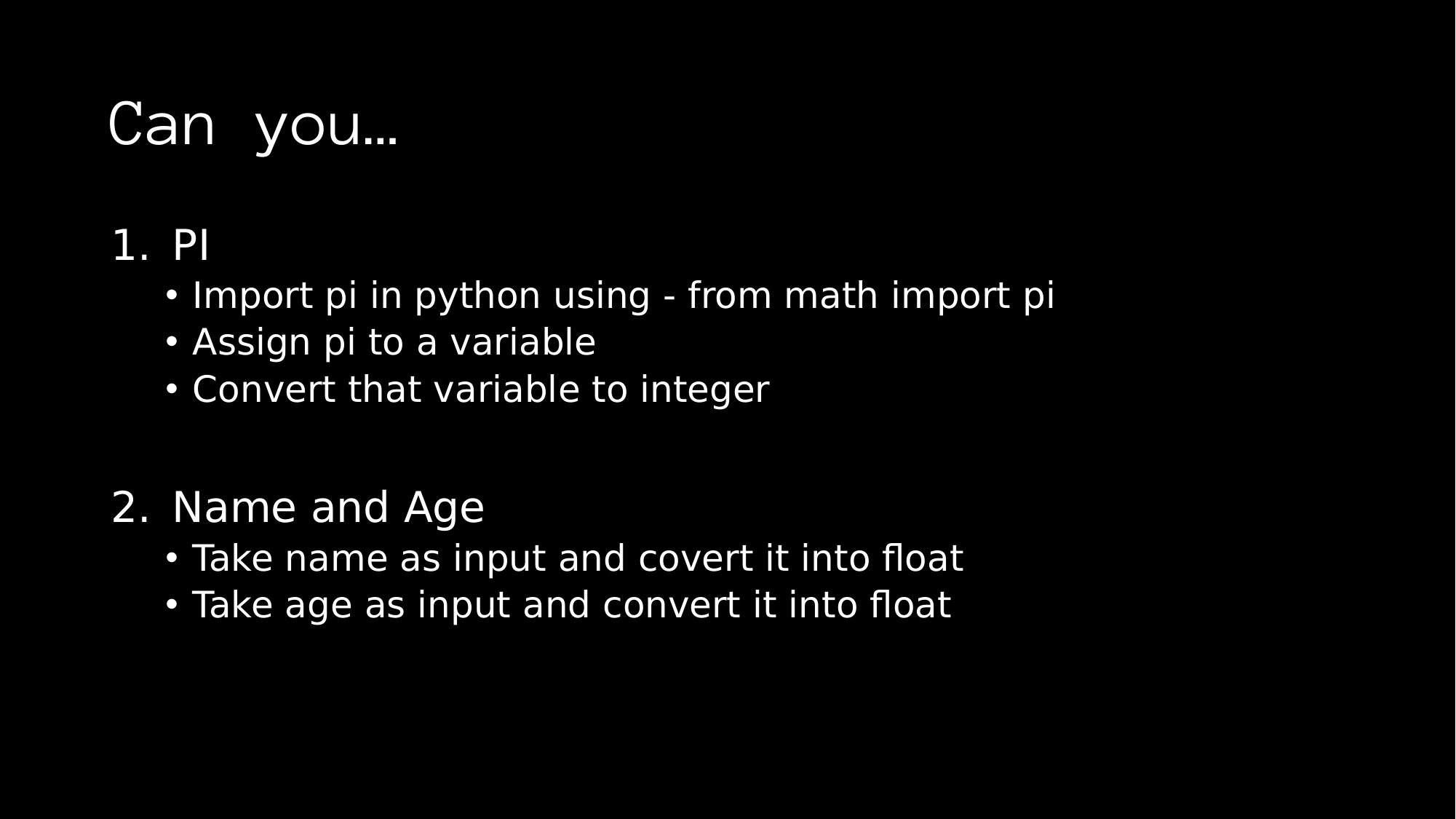

# Can you…
PI
Import pi in python using - from math import pi
Assign pi to a variable
Convert that variable to integer

Name and Age
Take name as input and covert it into float
Take age as input and convert it into float